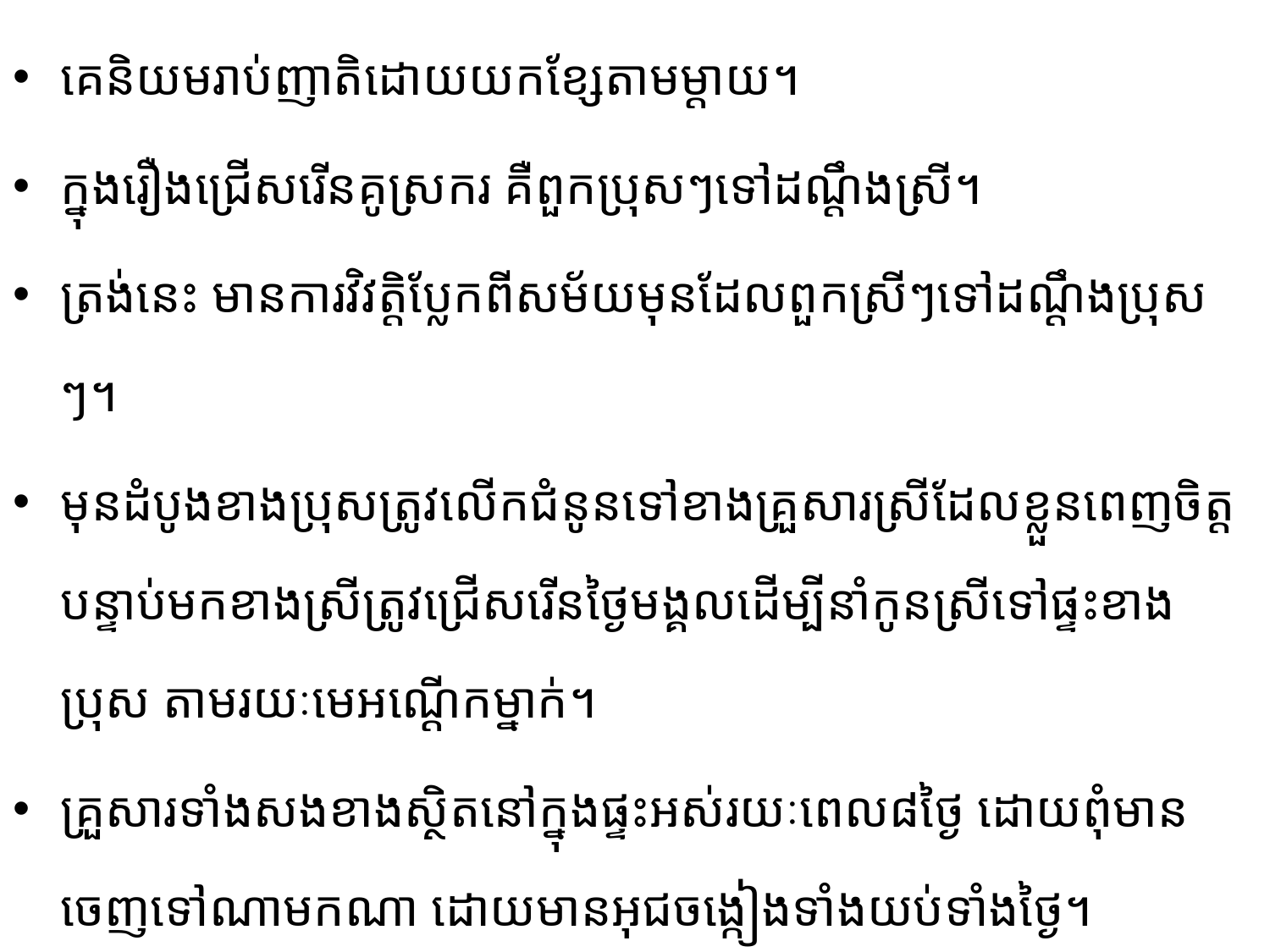

គេនិយមរាប់ញាតិដោយយកខ្សែតាមម្ដាយ។
ក្នុងរឿងជ្រើសរើនគូស្រករ គឺពួកប្រុសៗទៅដណ្ដឹងស្រី។
ត្រង់នេះ មានការវិវត្តិប្លែកពីសម័យមុនដែលពួកស្រីៗទៅដណ្ដឹងប្រុសៗ។
មុនដំបូងខាងប្រុសត្រូវលើកជំនូន​ទៅ​ខាង​គ្រួសារស្រីដែលខ្លួនពេញចិត្ត បន្ទាប់មកខាងស្រីត្រូវជ្រើសរើនថ្ងៃមង្គលដើម្បីនាំកូនស្រីទៅផ្ទះខាងប្រុស តាម​រយៈមេអណ្ដើកម្នាក់។
គ្រួសារទាំងសងខាងស្ថិតនៅក្នុងផ្ទះអស់រយៈពេល៨ថ្ងៃ ដោយពុំមានចេញទៅណាមក​ណា ដោយមានអុជចង្កៀងទាំងយប់ទាំងថ្ងៃ។